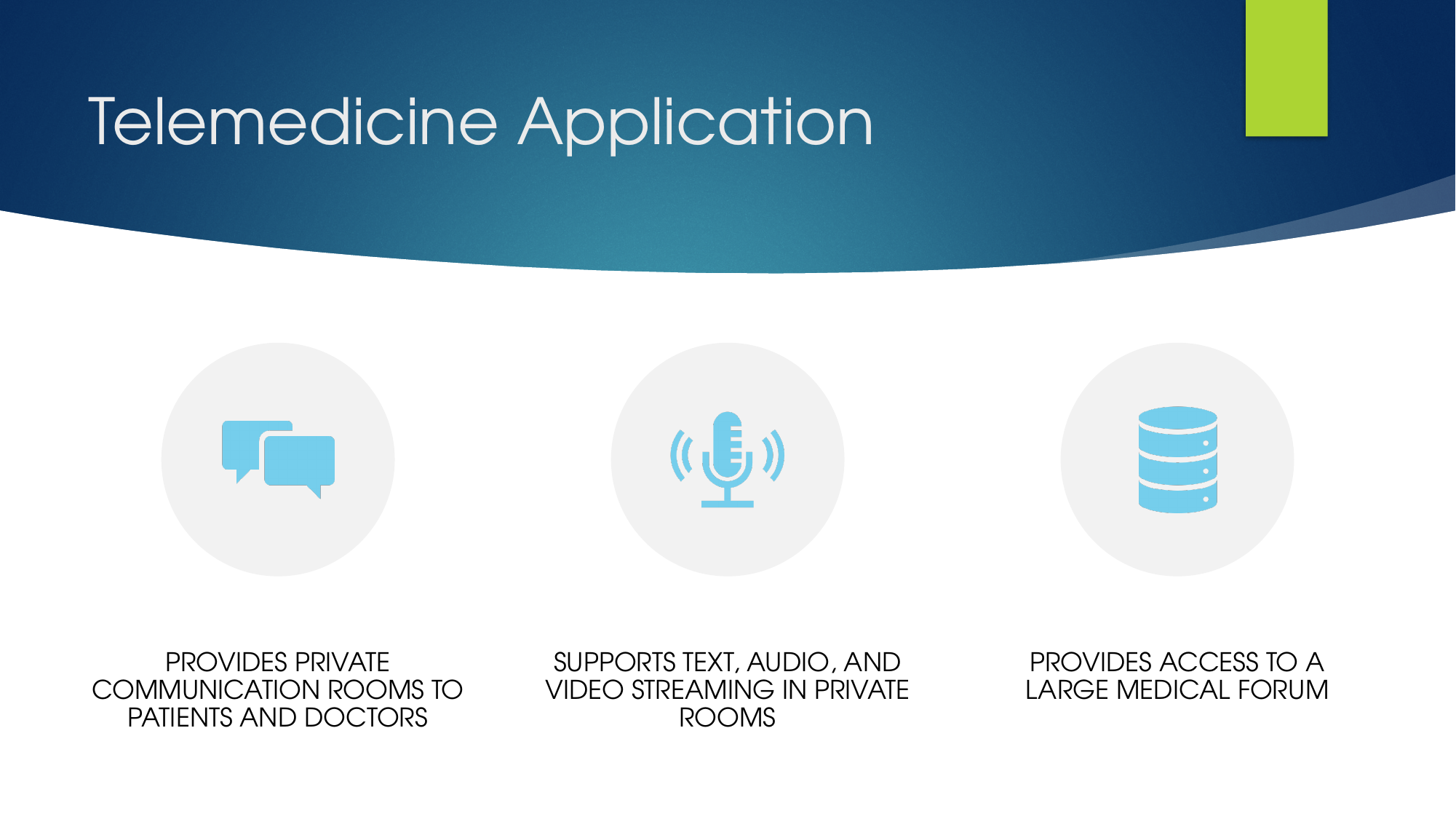

# Telemedicine Application

Provides private communication rooms to patients and doctors
Supports text, audio, and video streaming in private rooms
Provides access to a large medical forum